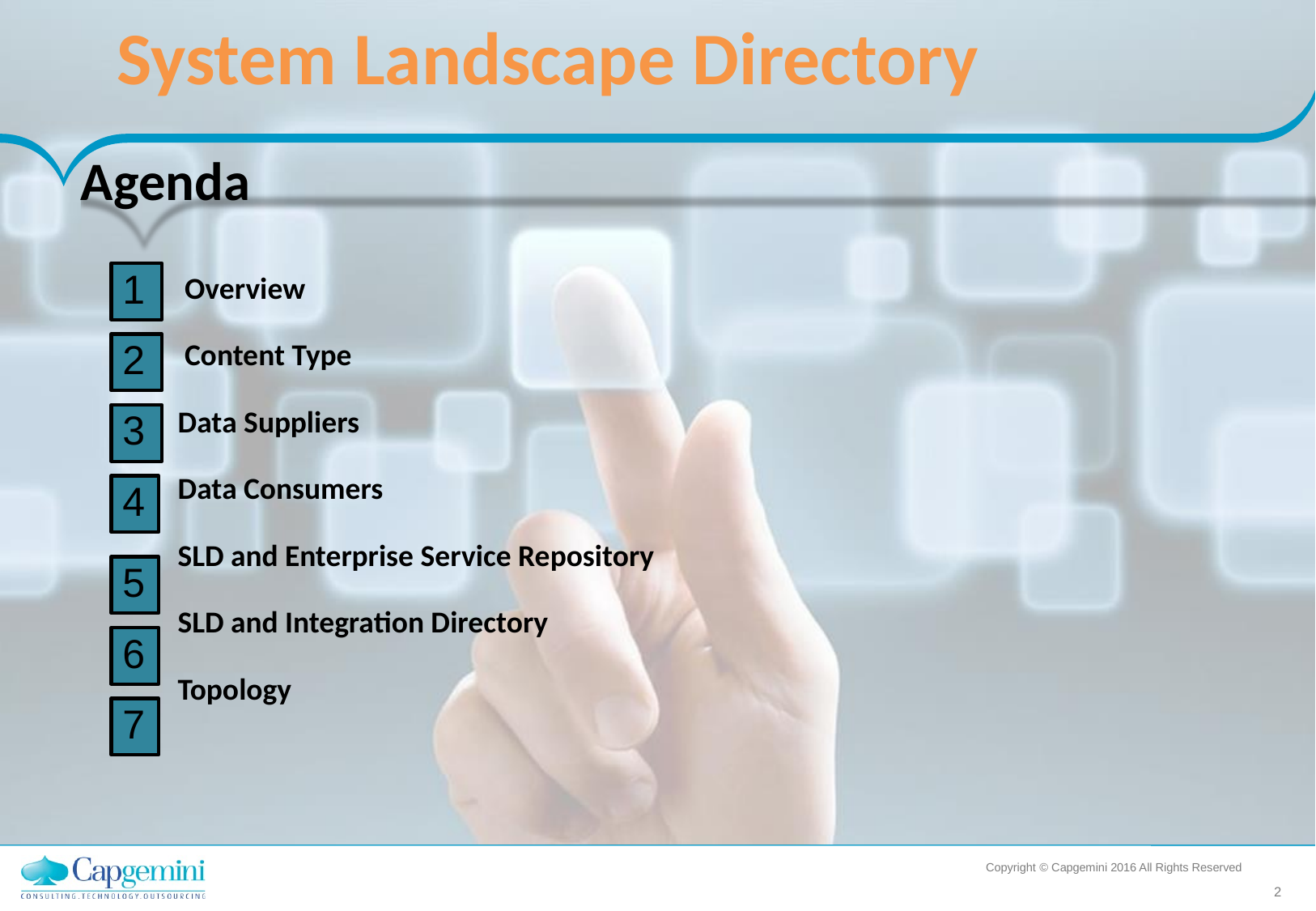

System Landscape Directory

Agenda
 Overview
 Content Type
Data Suppliers
Data Consumers
SLD and Enterprise Service Repository
SLD and Integration Directory
Topology

 1
 2

 3
 4
 5
 6
 7

Copyright © Capgemini 2016 All Rights Reserved
2